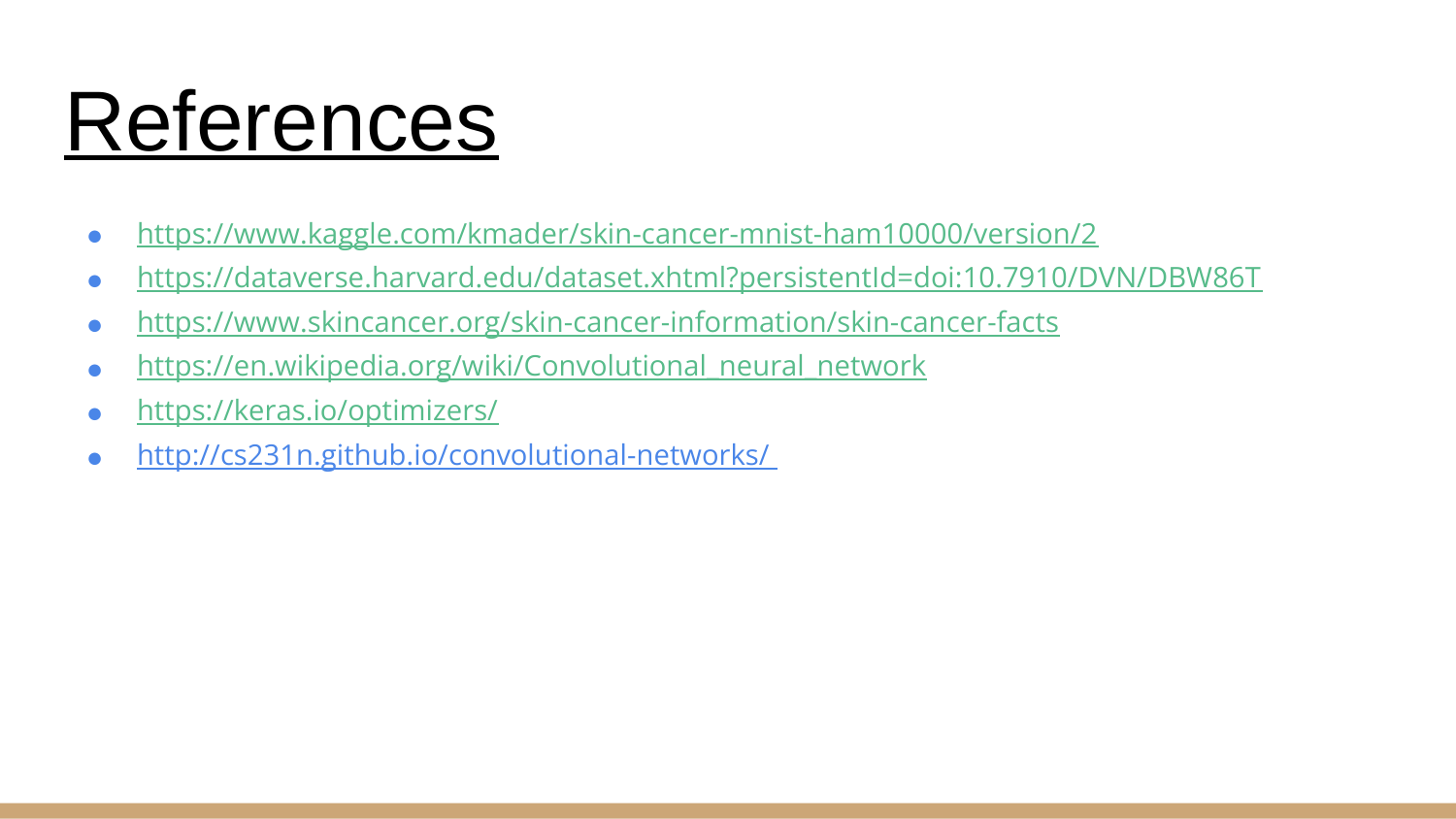

# References
https://www.kaggle.com/kmader/skin-cancer-mnist-ham10000/version/2
https://dataverse.harvard.edu/dataset.xhtml?persistentId=doi:10.7910/DVN/DBW86T
https://www.skincancer.org/skin-cancer-information/skin-cancer-facts
https://en.wikipedia.org/wiki/Convolutional_neural_network
https://keras.io/optimizers/
http://cs231n.github.io/convolutional-networks/